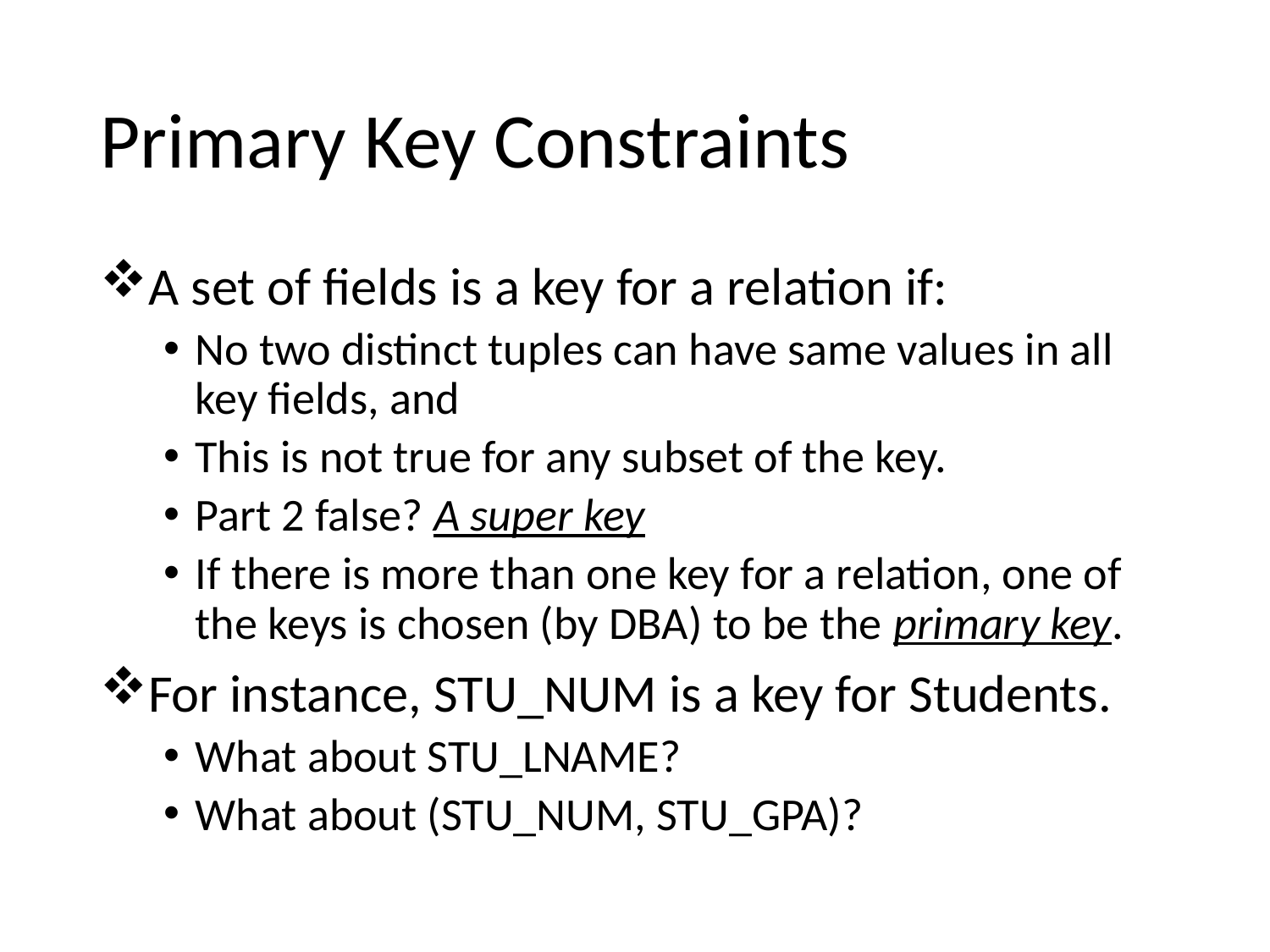

# Primary Key Constraints
A set of fields is a key for a relation if:
No two distinct tuples can have same values in all key fields, and
This is not true for any subset of the key.
Part 2 false? A super key
If there is more than one key for a relation, one of the keys is chosen (by DBA) to be the primary key.
For instance, STU_NUM is a key for Students.
What about STU_LNAME?
What about (STU_NUM, STU_GPA)?